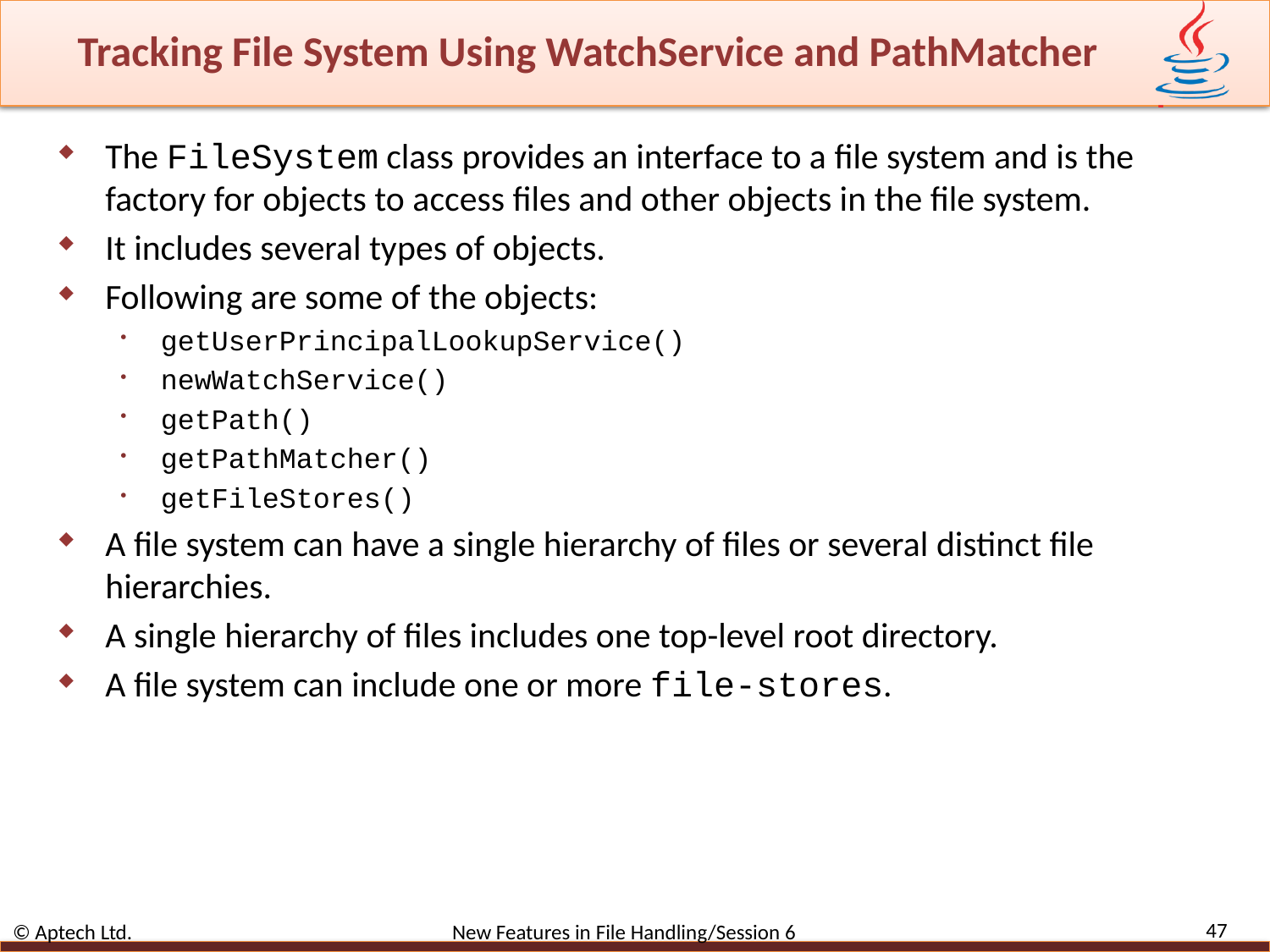

# Tracking File System Using WatchService and PathMatcher
The FileSystem class provides an interface to a file system and is the factory for objects to access files and other objects in the file system.
It includes several types of objects.
Following are some of the objects:
getUserPrincipalLookupService()
newWatchService()
getPath()
getPathMatcher()
getFileStores()
A file system can have a single hierarchy of files or several distinct file hierarchies.
A single hierarchy of files includes one top-level root directory.
A file system can include one or more file-stores.
47
© Aptech Ltd.                                                                  New Features in File Handling/Session 6